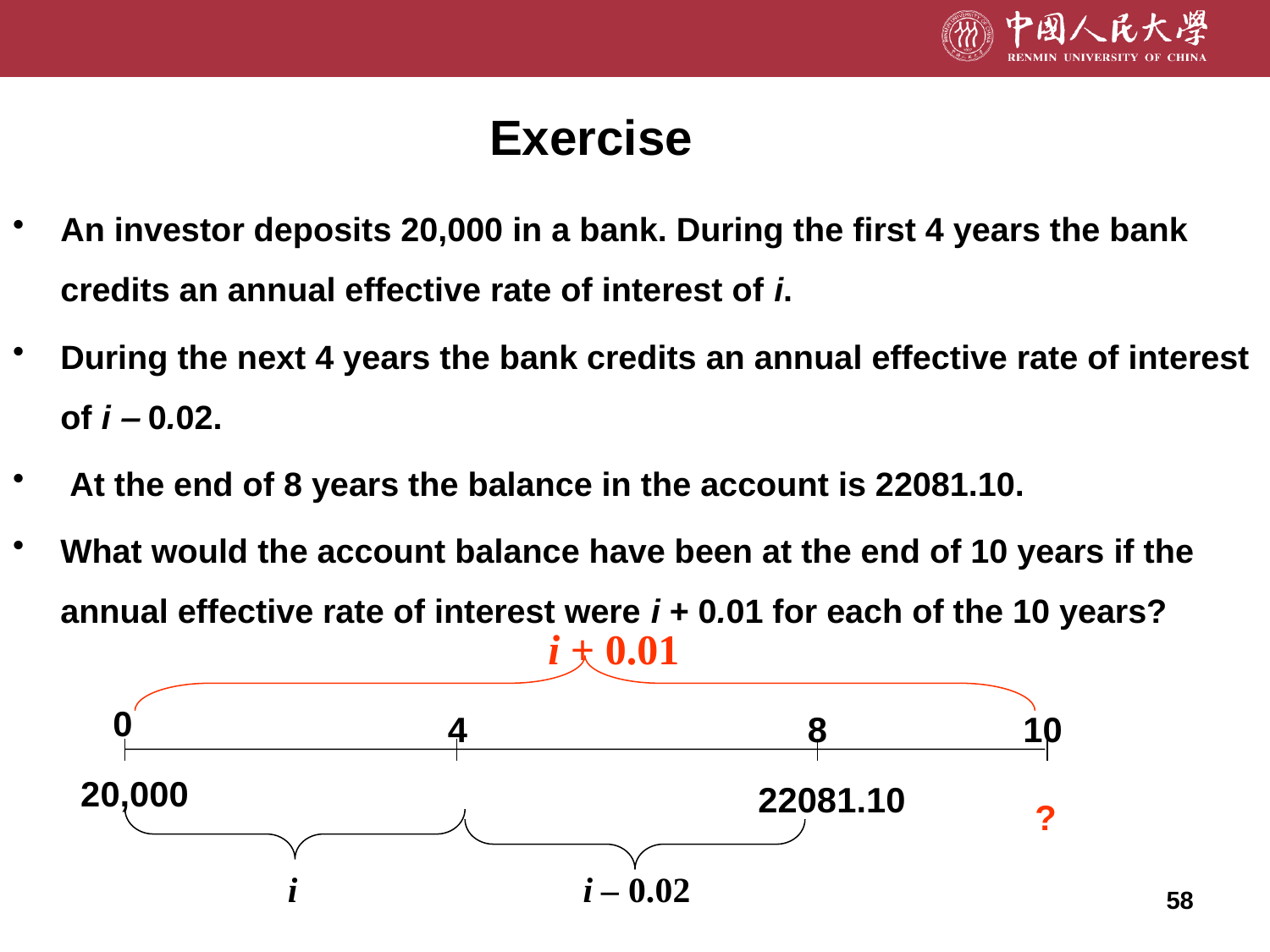

# Exercise
An investor deposits 20,000 in a bank. During the first 4 years the bank credits an annual effective rate of interest of i.
During the next 4 years the bank credits an annual effective rate of interest of i ‒ 0.02.
 At the end of 8 years the balance in the account is 22081.10.
What would the account balance have been at the end of 10 years if the annual effective rate of interest were i + 0.01 for each of the 10 years?

i + 0.01

0
10
4
8
20,000

22081.10
?
i
i ‒ 0.02
58